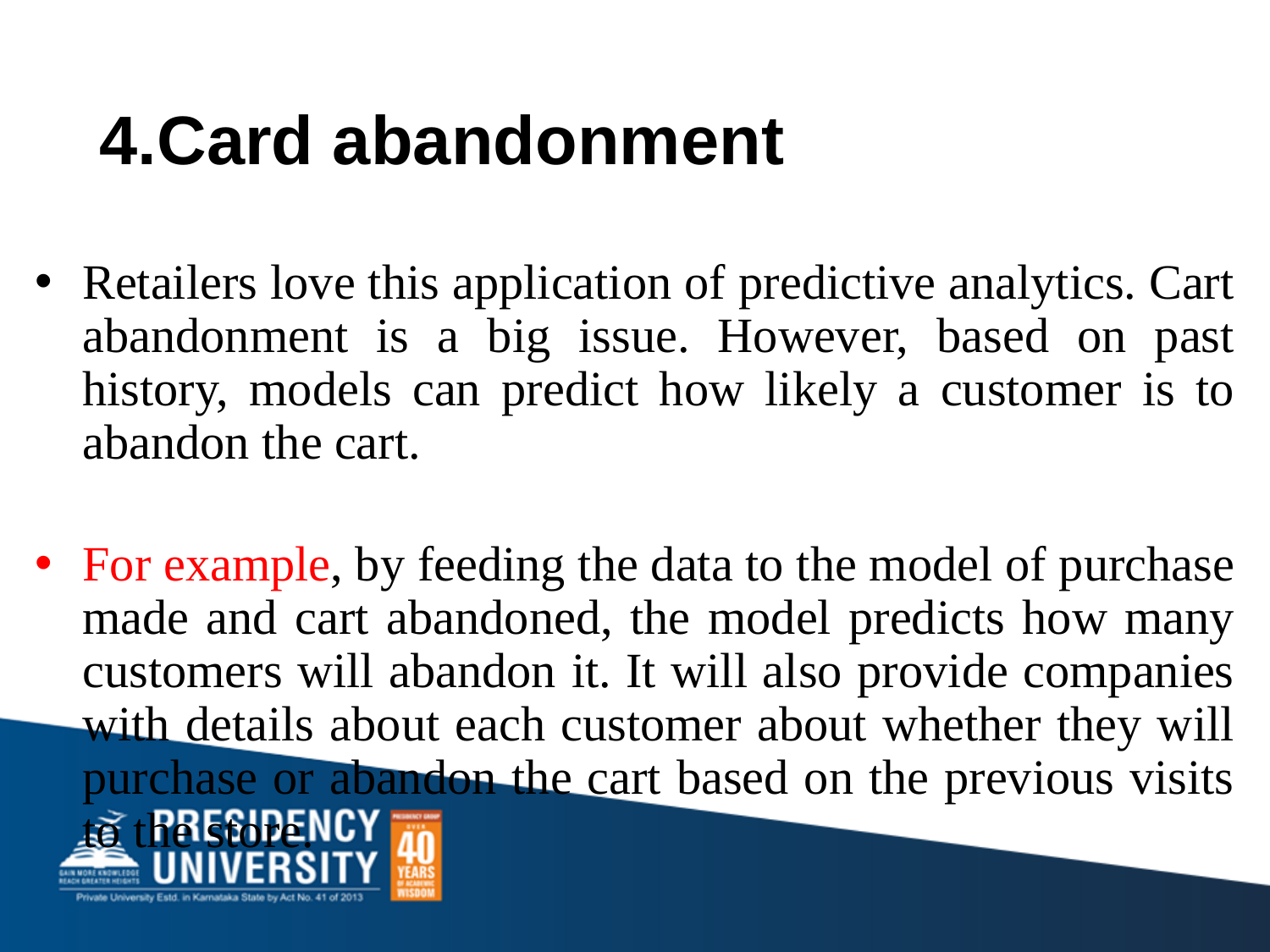

Retailers love this application of predictive analytics. Cart abandonment is a big issue. However, based on past history, models can predict how likely a customer is to abandon the cart.

For example, by feeding the data to the model of purchase made and cart abandoned, the model predicts how many customers will abandon it. It will also provide companies with details about each customer about whether they will purchase or abandon the cart based on the previous visits to the store.

# 4.Card abandonment